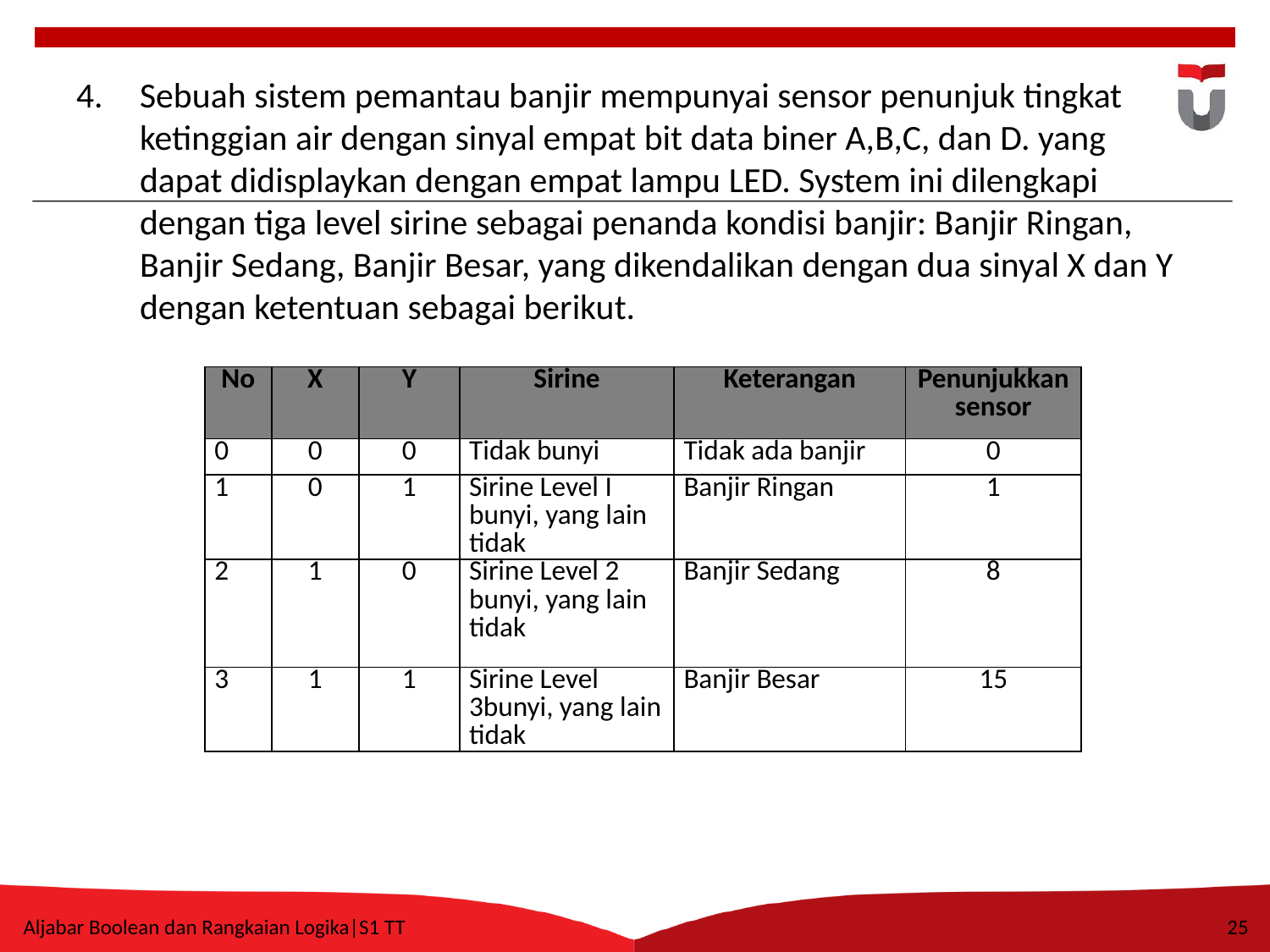

Sebuah sistem pemantau banjir mempunyai sensor penunjuk tingkat ketinggian air dengan sinyal empat bit data biner A,B,C, dan D. yang dapat didisplaykan dengan empat lampu LED. System ini dilengkapi dengan tiga level sirine sebagai penanda kondisi banjir: Banjir Ringan, Banjir Sedang, Banjir Besar, yang dikendalikan dengan dua sinyal X dan Y dengan ketentuan sebagai berikut.

| No | X | Y | Sirine | Keterangan | Penunjukkan sensor |
| --- | --- | --- | --- | --- | --- |
| 0 | 0 | 0 | Tidak bunyi | Tidak ada banjir | 0 |
| 1 | 0 | 1 | Sirine Level I bunyi, yang lain tidak | Banjir Ringan | 1 |
| 2 | 1 | 0 | Sirine Level 2 bunyi, yang lain tidak | Banjir Sedang | 8 |
| 3 | 1 | 1 | Sirine Level 3bunyi, yang lain tidak | Banjir Besar | 15 |
Aljabar Boolean dan Rangkaian Logika|S1 TT
25